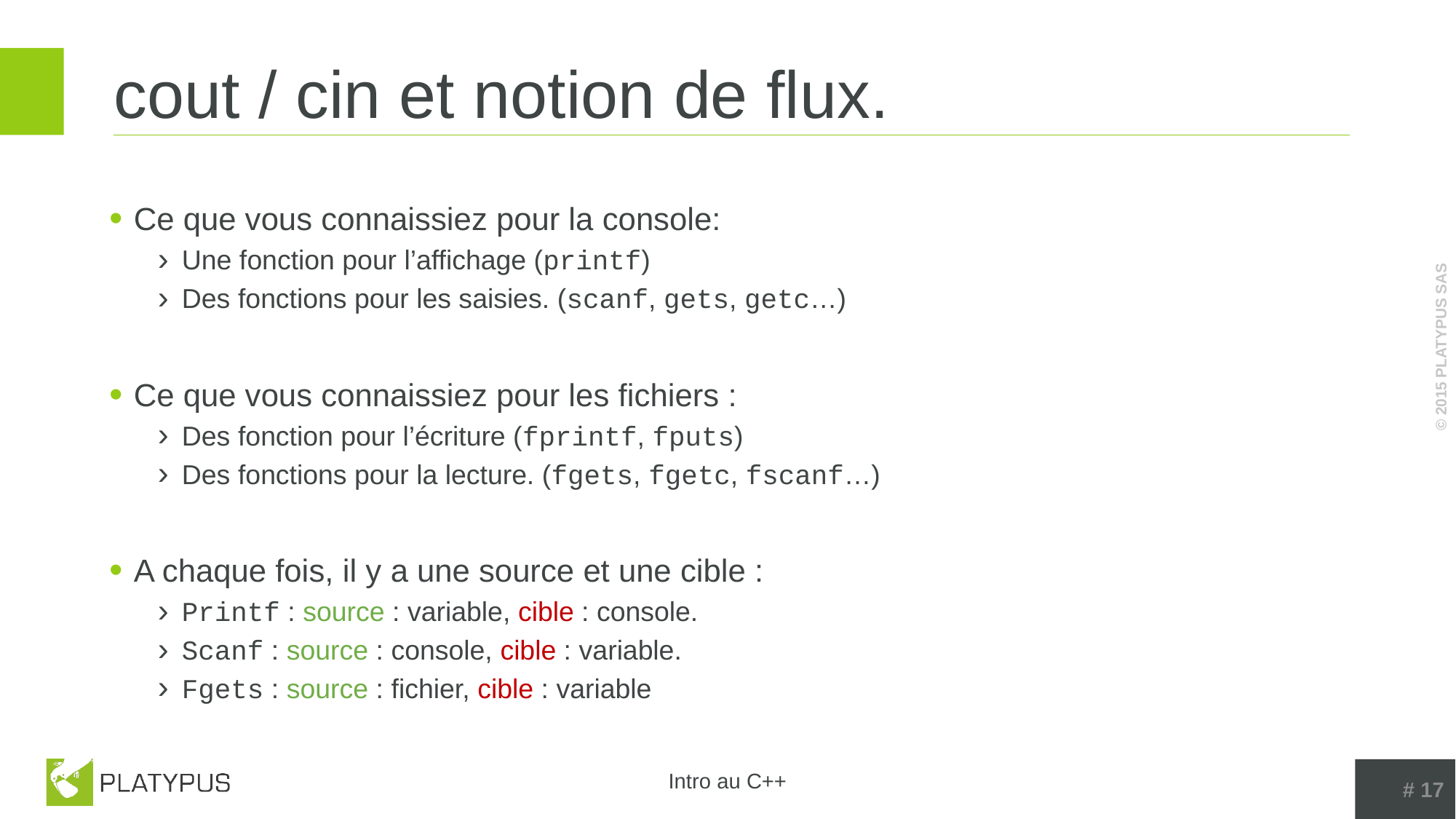

# cout / cin et notion de flux.
Ce que vous connaissiez pour la console:
Une fonction pour l’affichage (printf)
Des fonctions pour les saisies. (scanf, gets, getc…)

Ce que vous connaissiez pour les fichiers :
Des fonction pour l’écriture (fprintf, fputs)
Des fonctions pour la lecture. (fgets, fgetc, fscanf…)

A chaque fois, il y a une source et une cible :
Printf : source : variable, cible : console.
Scanf : source : console, cible : variable.
Fgets : source : fichier, cible : variable

# 17
Intro au C++